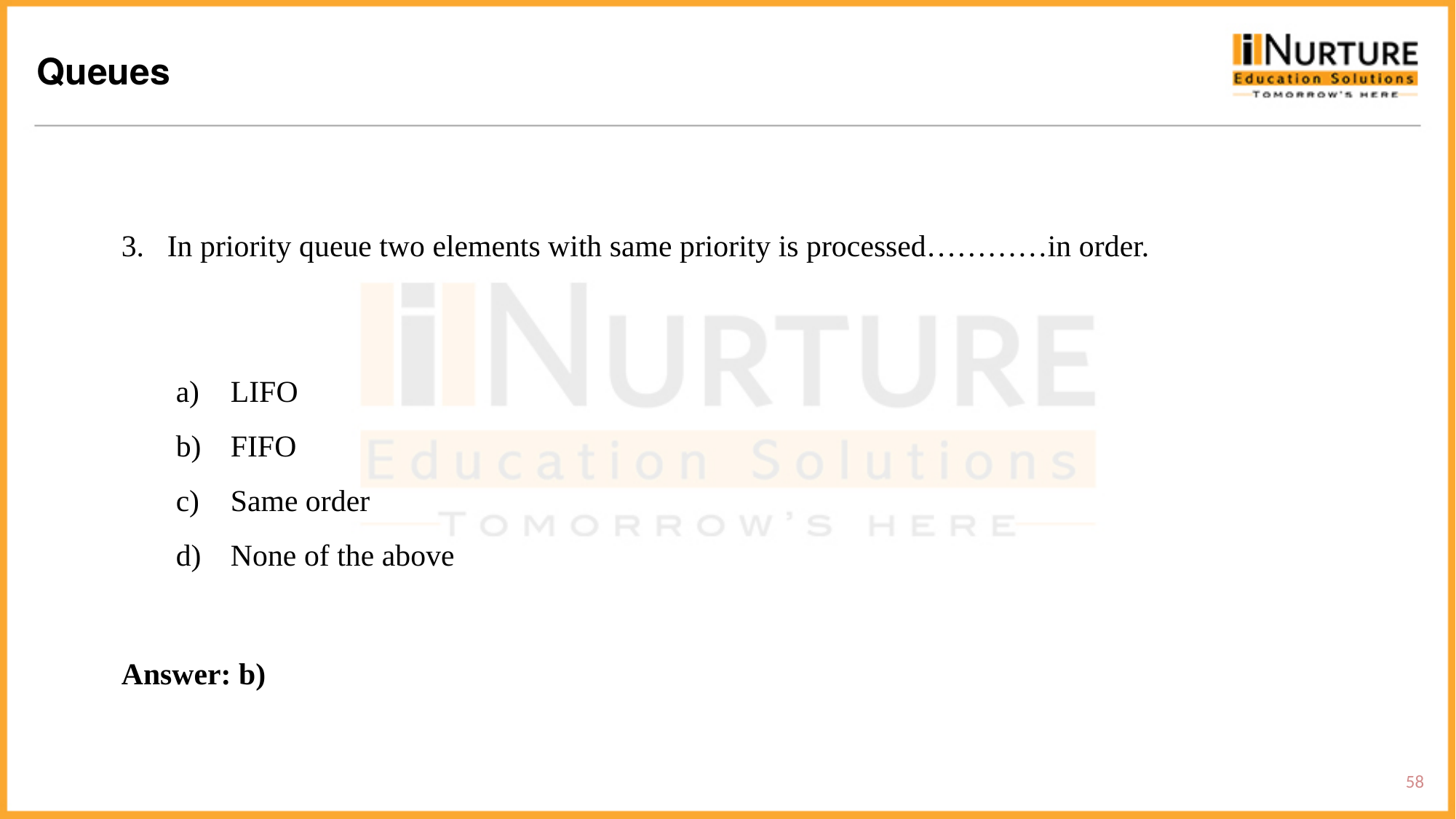

Queues

3.   In priority queue two elements with same priority is processed…………in order.

LIFO
FIFO
Same order
None of the above

Answer: b)
58